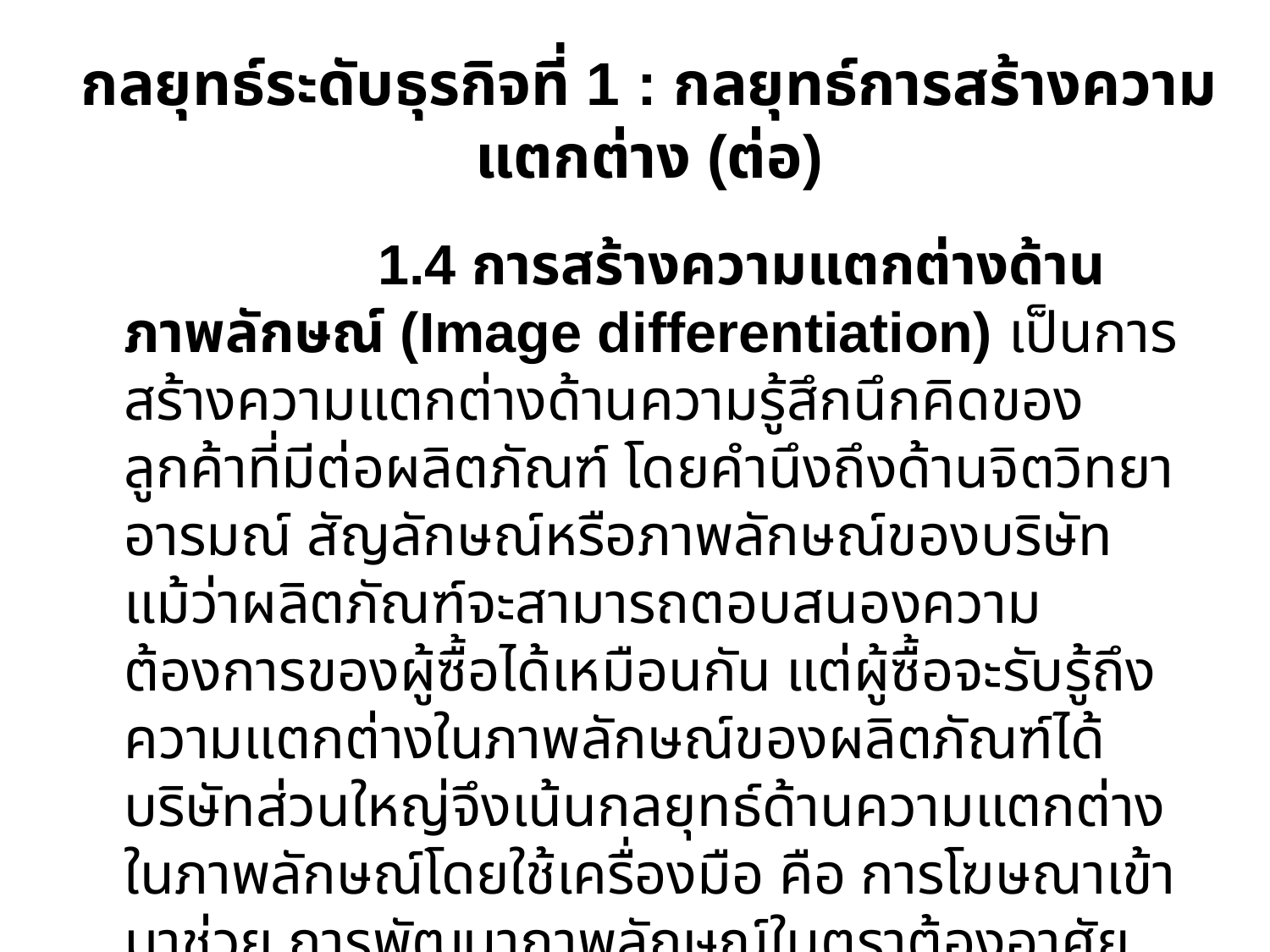

# กลยุทธ์ระดับธุรกิจที่ 1 : กลยุทธ์การสร้างความแตกต่าง (ต่อ)
			1.4 การสร้างความแตกต่างด้านภาพลักษณ์ (Image differentiation) เป็นการสร้างความแตกต่างด้านความรู้สึกนึกคิดของลูกค้าที่มีต่อผลิตภัณฑ์ โดยคำนึงถึงด้านจิตวิทยา อารมณ์ สัญลักษณ์หรือภาพลักษณ์ของบริษัท แม้ว่าผลิตภัณฑ์จะสามารถตอบสนองความต้องการของผู้ซื้อได้เหมือนกัน แต่ผู้ซื้อจะรับรู้ถึงความแตกต่างในภาพลักษณ์ของผลิตภัณฑ์ได้ บริษัทส่วนใหญ่จึงเน้นกลยุทธ์ด้านความแตกต่างในภาพลักษณ์โดยใช้เครื่องมือ คือ การโฆษณาเข้ามาช่วย การพัฒนาภาพลักษณ์ในตราต้องอาศัยการติดต่อสื่อสารผ่านสื่อต่างๆ เช่น (1) สัญลักษณ์ สี สโลแกน และคุณสมบัติพิเศษ (2) สื่อสิ่งพิมพ์ วิทยุ และโทรทัศน์ (3) บรรยากาศ (4) เพตุการณ์หรือการเป็นผู้สนับสนุนรายการ